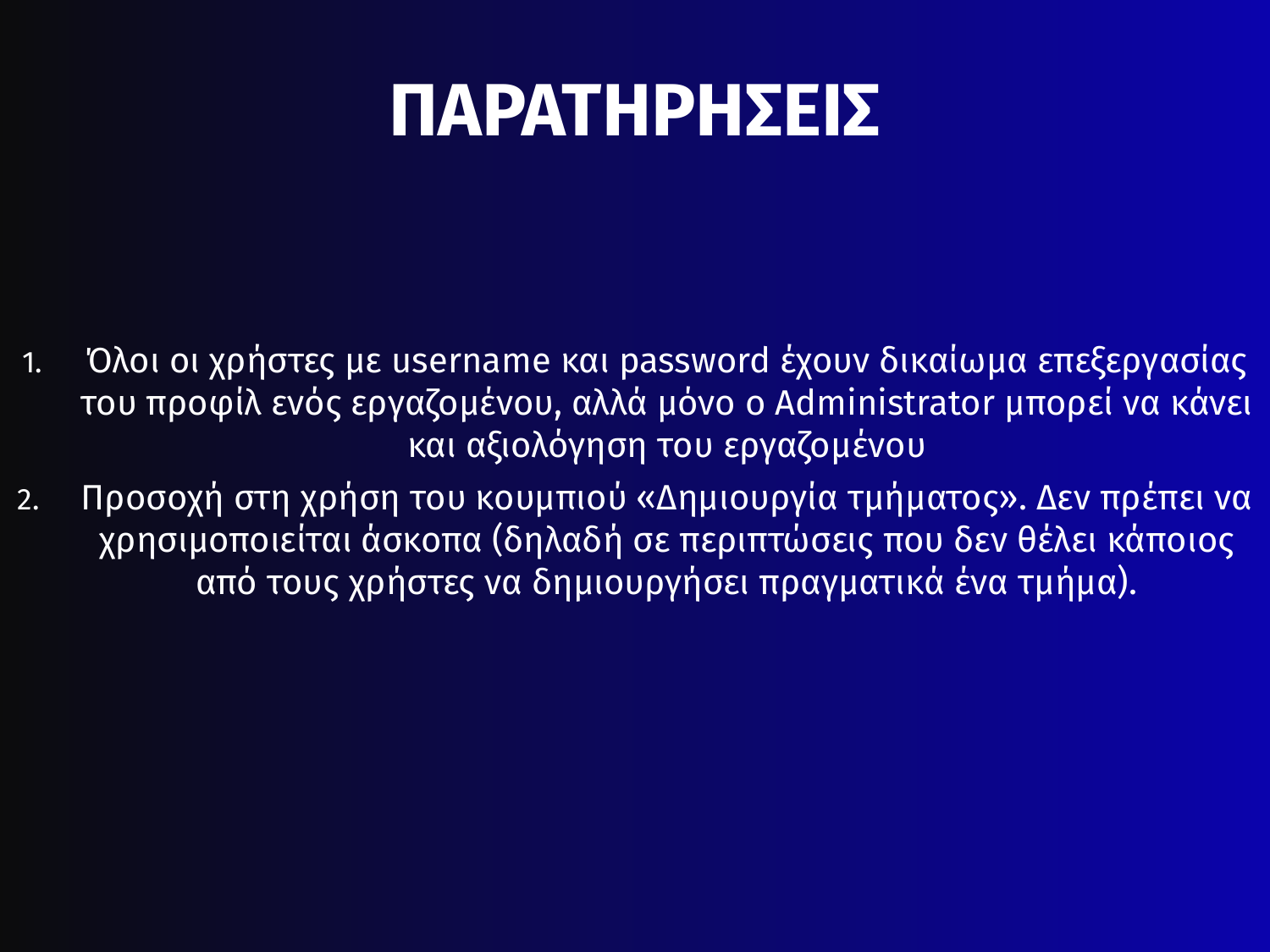

# παρατηρησεισ
Όλοι οι χρήστες με username και password έχουν δικαίωμα επεξεργασίας του προφίλ ενός εργαζομένου, αλλά μόνο ο Administrator μπορεί να κάνει και αξιολόγηση του εργαζομένου
Προσοχή στη χρήση του κουμπιού «Δημιουργία τμήματος». Δεν πρέπει να χρησιμοποιείται άσκοπα (δηλαδή σε περιπτώσεις που δεν θέλει κάποιος από τους χρήστες να δημιουργήσει πραγματικά ένα τμήμα).